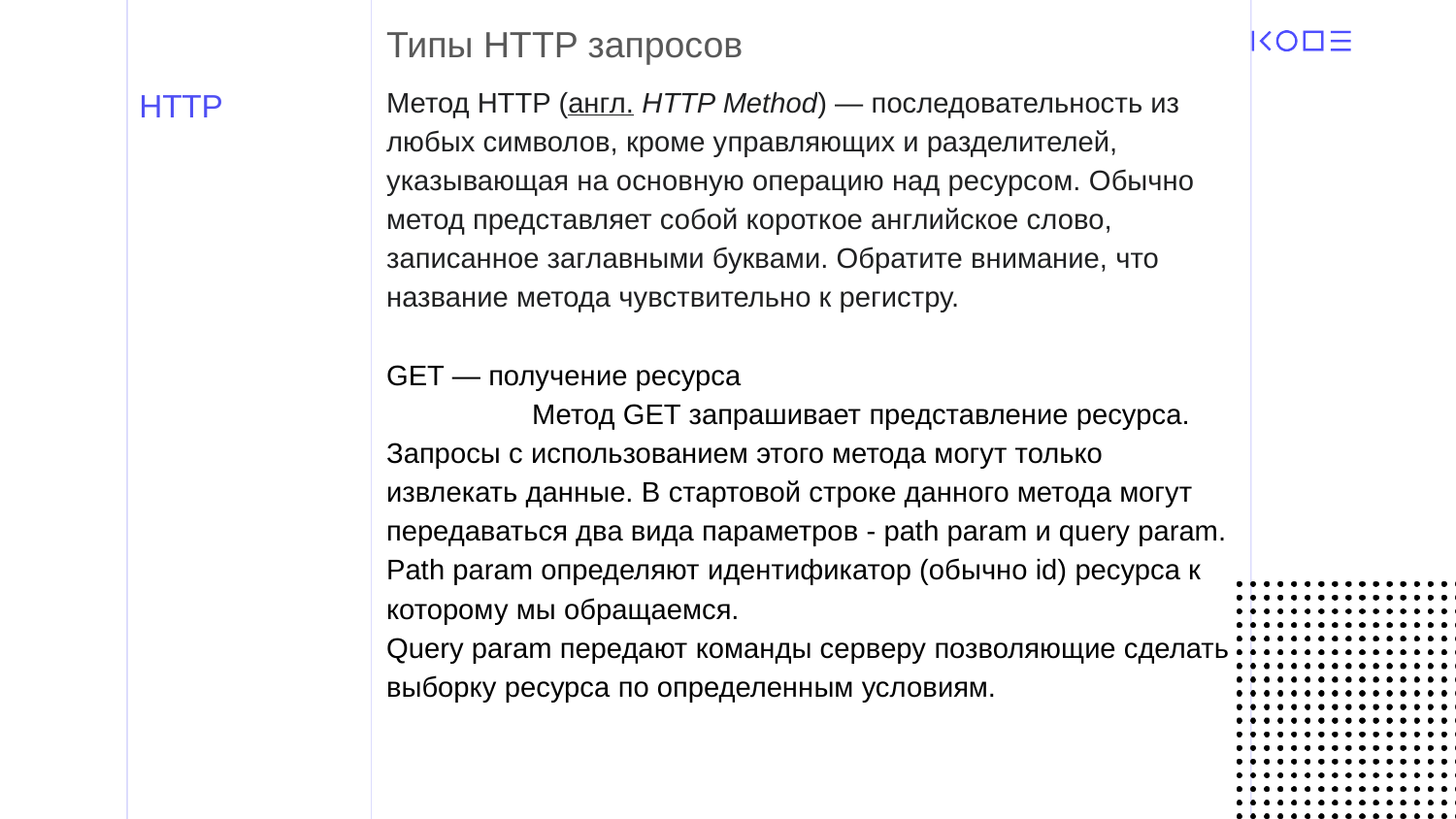

Типы HTTP запросов
Метод HTTP (англ. HTTP Method) — последовательность из любых символов, кроме управляющих и разделителей, указывающая на основную операцию над ресурсом. Обычно метод представляет собой короткое английское слово, записанное заглавными буквами. Обратите внимание, что название метода чувствительно к регистру.

GET — получение ресурса
	Метод GET запрашивает представление ресурса. Запросы с использованием этого метода могут только извлекать данные. В стартовой строке данного метода могут передаваться два вида параметров - path param и query param.
Path param определяют идентификатор (обычно id) ресурса к которому мы обращаемся.
Query param передают команды серверу позволяющие сделать выборку ресурса по определенным условиям.

# HTTP